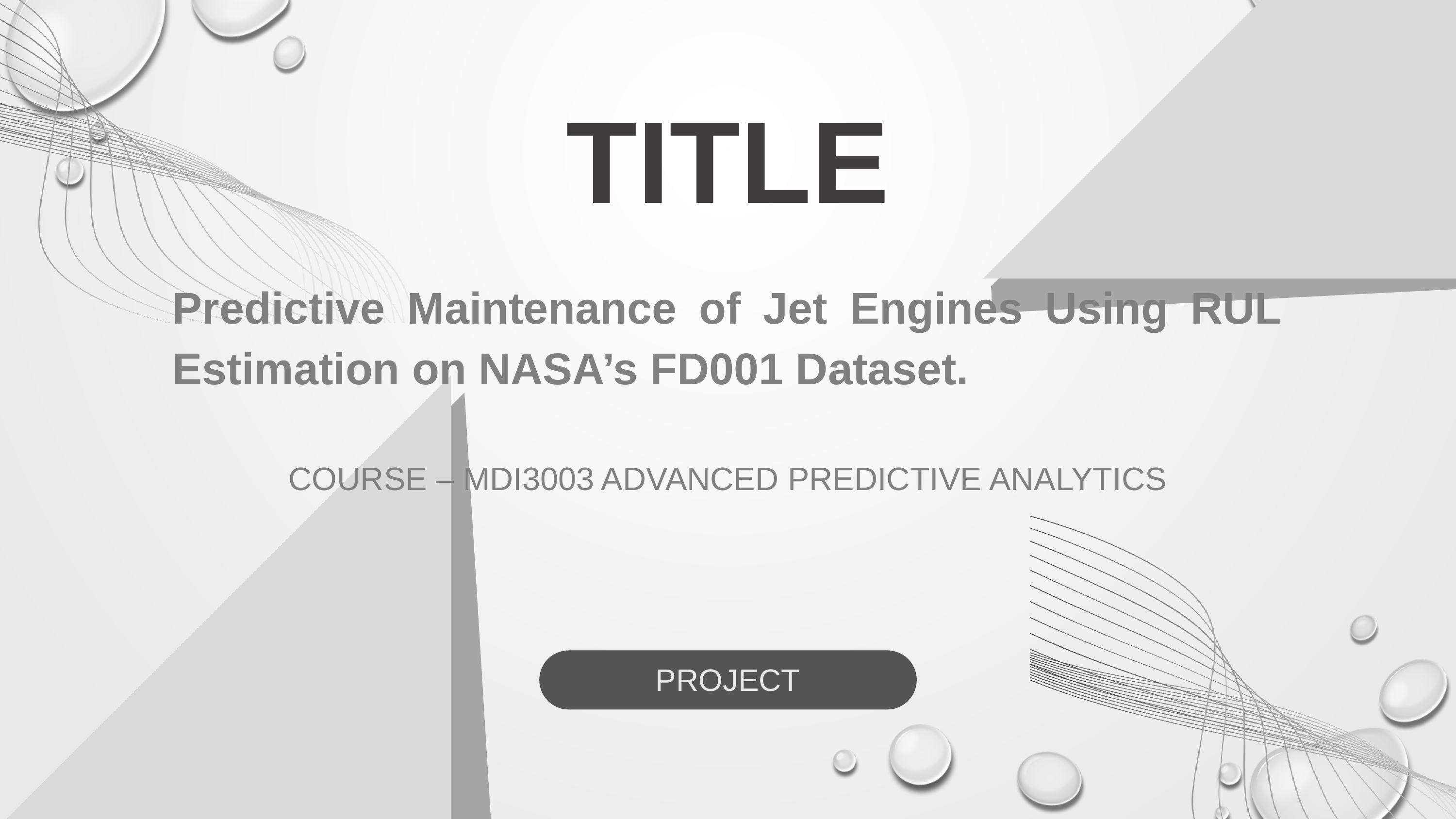

TITLE
Predictive Maintenance of Jet Engines Using RUL Estimation on NASA’s FD001 Dataset.

COURSE – MDI3003 ADVANCED PREDICTIVE ANALYTICS

PROJECT